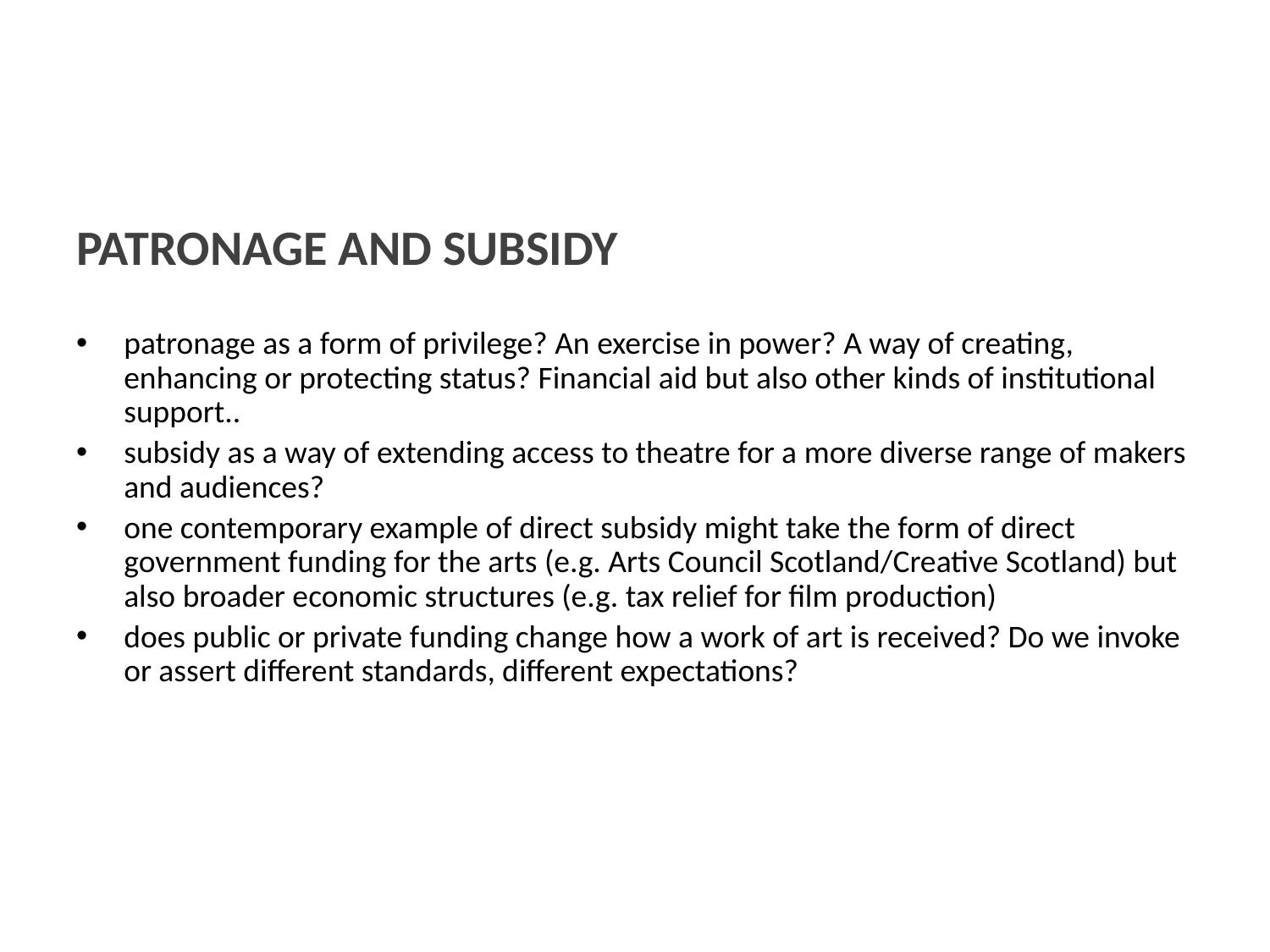

PATRONAGE AND SUBSIDY

patronage as a form of privilege? An exercise in power? A way of creating, enhancing or protecting status? Financial aid but also other kinds of institutional support..
subsidy as a way of extending access to theatre for a more diverse range of makers and audiences?
one contemporary example of direct subsidy might take the form of direct government funding for the arts (e.g. Arts Council Scotland/Creative Scotland) but also broader economic structures (e.g. tax relief for film production)
does public or private funding change how a work of art is received? Do we invoke or assert different standards, different expectations?